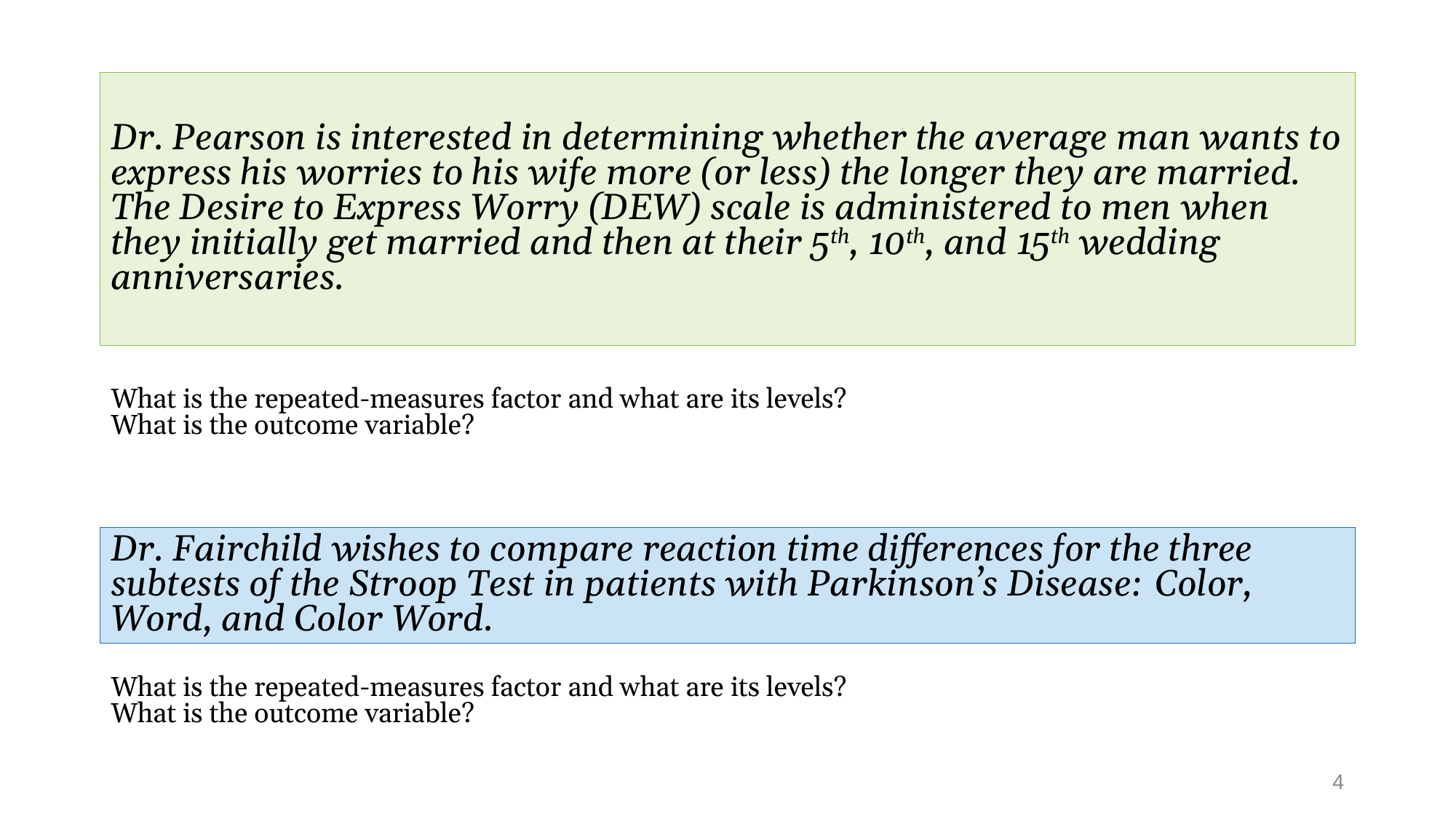

Dr. Pearson is interested in determining whether the average man wants to express his worries to his wife more (or less) the longer they are married. The Desire to Express Worry (DEW) scale is administered to men when they initially get married and then at their 5th, 10th, and 15th wedding anniversaries.

What is the repeated-measures factor and what are its levels?
What is the outcome variable?
Dr. Fairchild wishes to compare reaction time differences for the three subtests of the Stroop Test in patients with Parkinson’s Disease: Color, Word, and Color Word.
What is the repeated-measures factor and what are its levels?
What is the outcome variable?
4